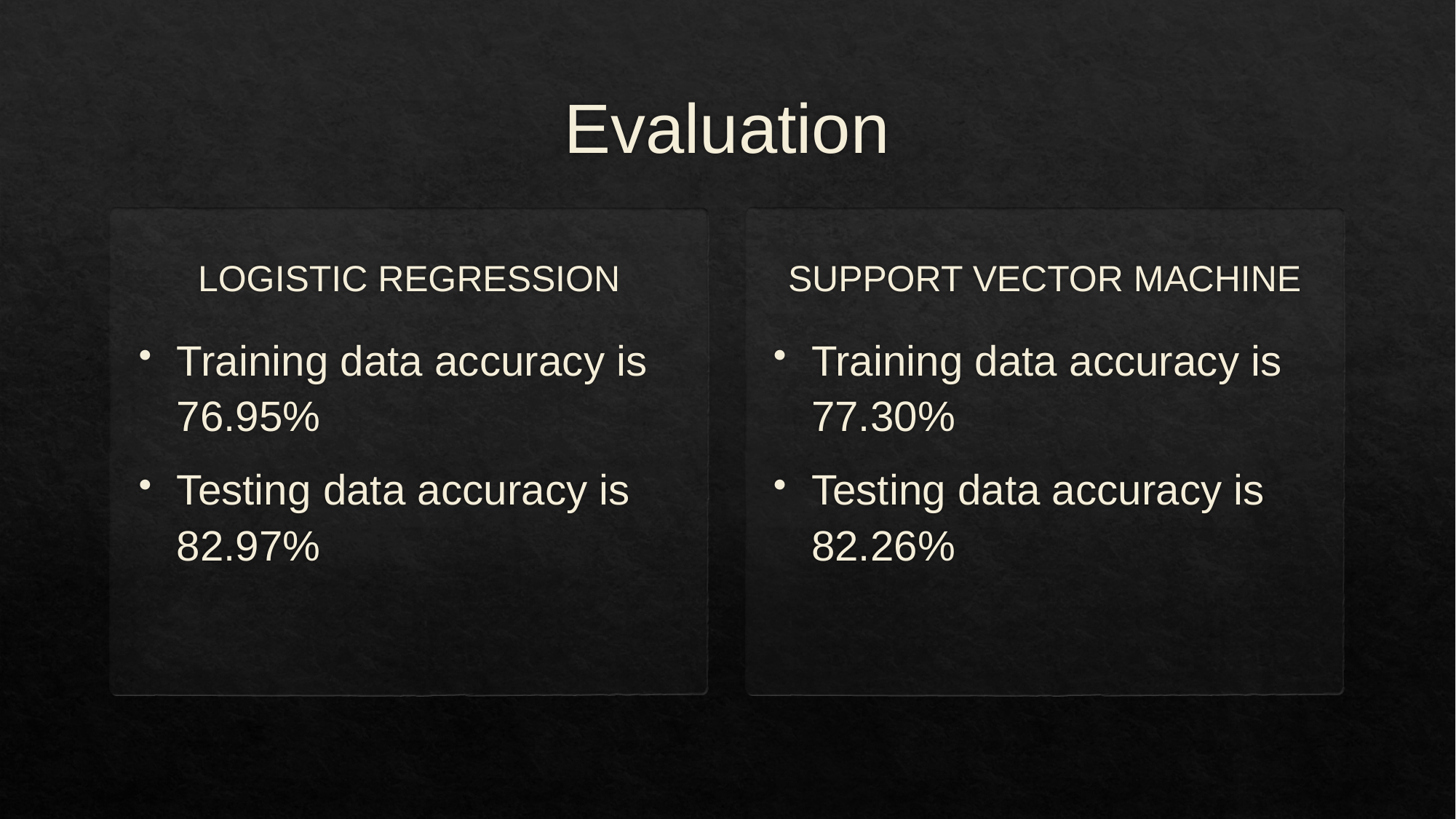

# Evaluation
SUPPORT VECTOR MACHINE
LOGISTIC REGRESSION
Training data accuracy is 76.95%
Testing data accuracy is 82.97%
Training data accuracy is 77.30%
Testing data accuracy is 82.26%